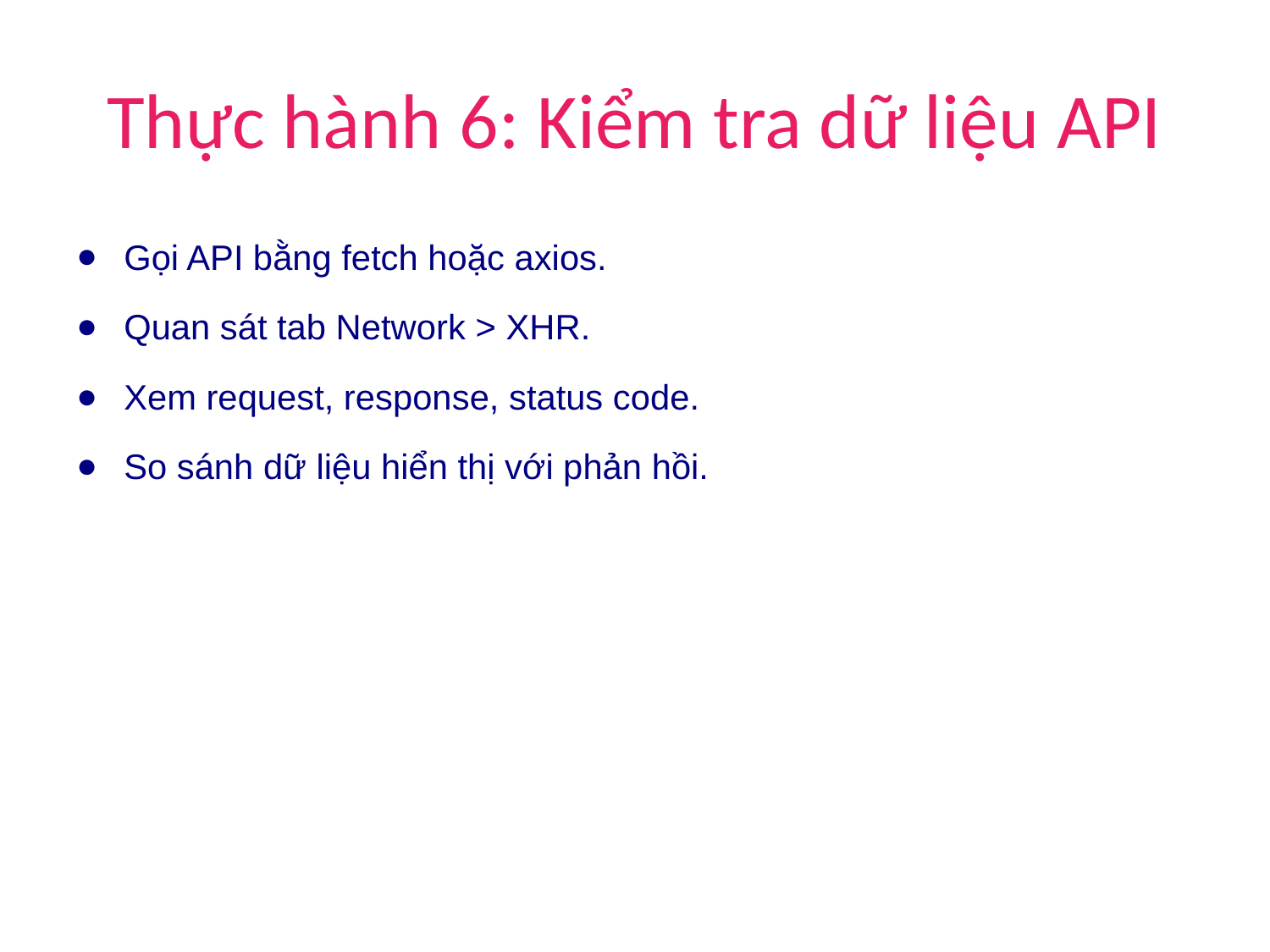

# Thực hành 6: Kiểm tra dữ liệu API
Gọi API bằng fetch hoặc axios.
Quan sát tab Network > XHR.
Xem request, response, status code.
So sánh dữ liệu hiển thị với phản hồi.